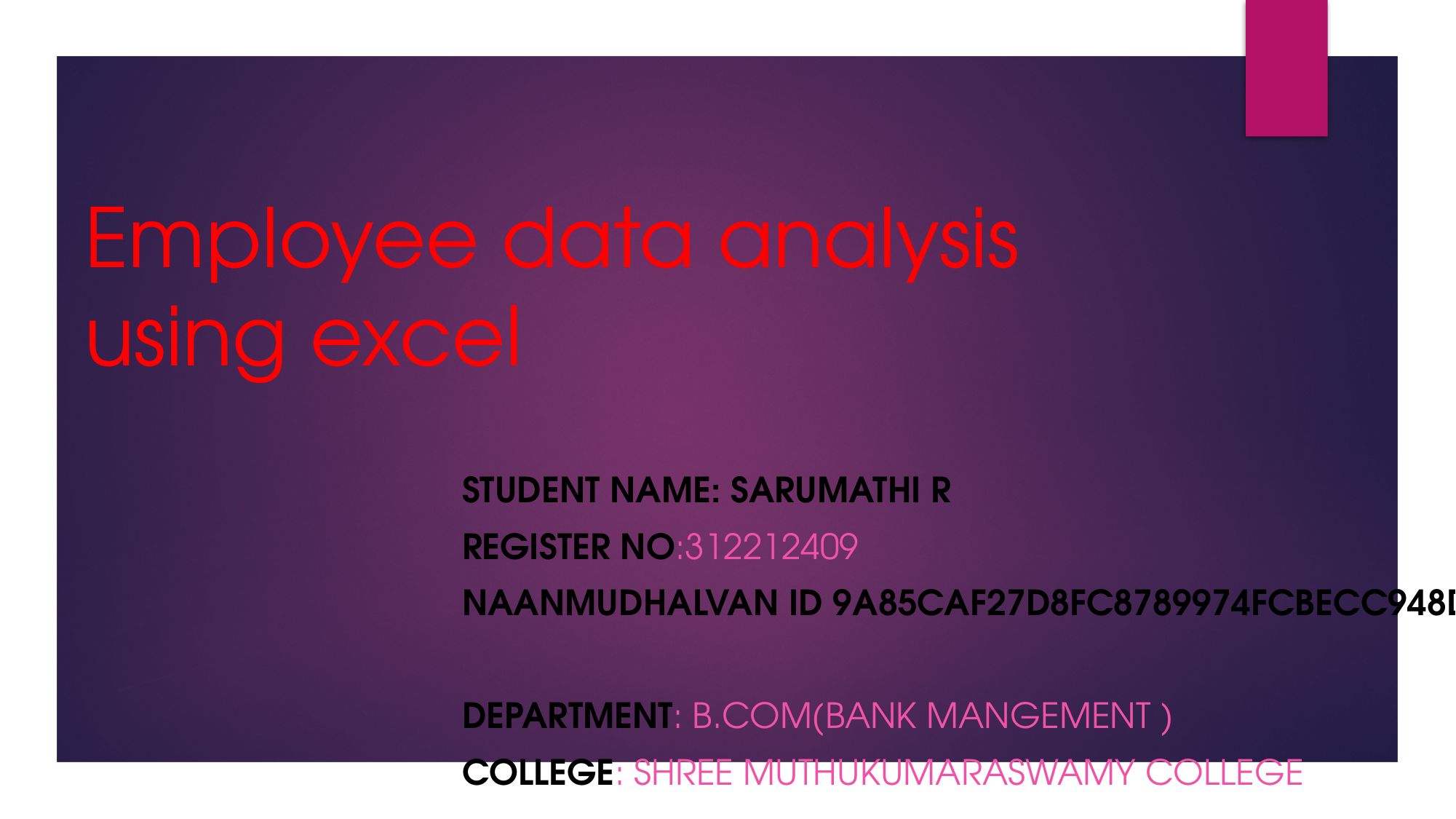

# Employee data analysis using excel
STUDENT NAME: SARUMATHI R
REGISTER NO:312212409
NAANMUDHALVAN ID 9A85CAF27D8FC8789974FCBECC948D3F

DEPARTMENT: b.com(BANK MANGEMENT )
COLLEGE: Shree Muthukumaraswamy college